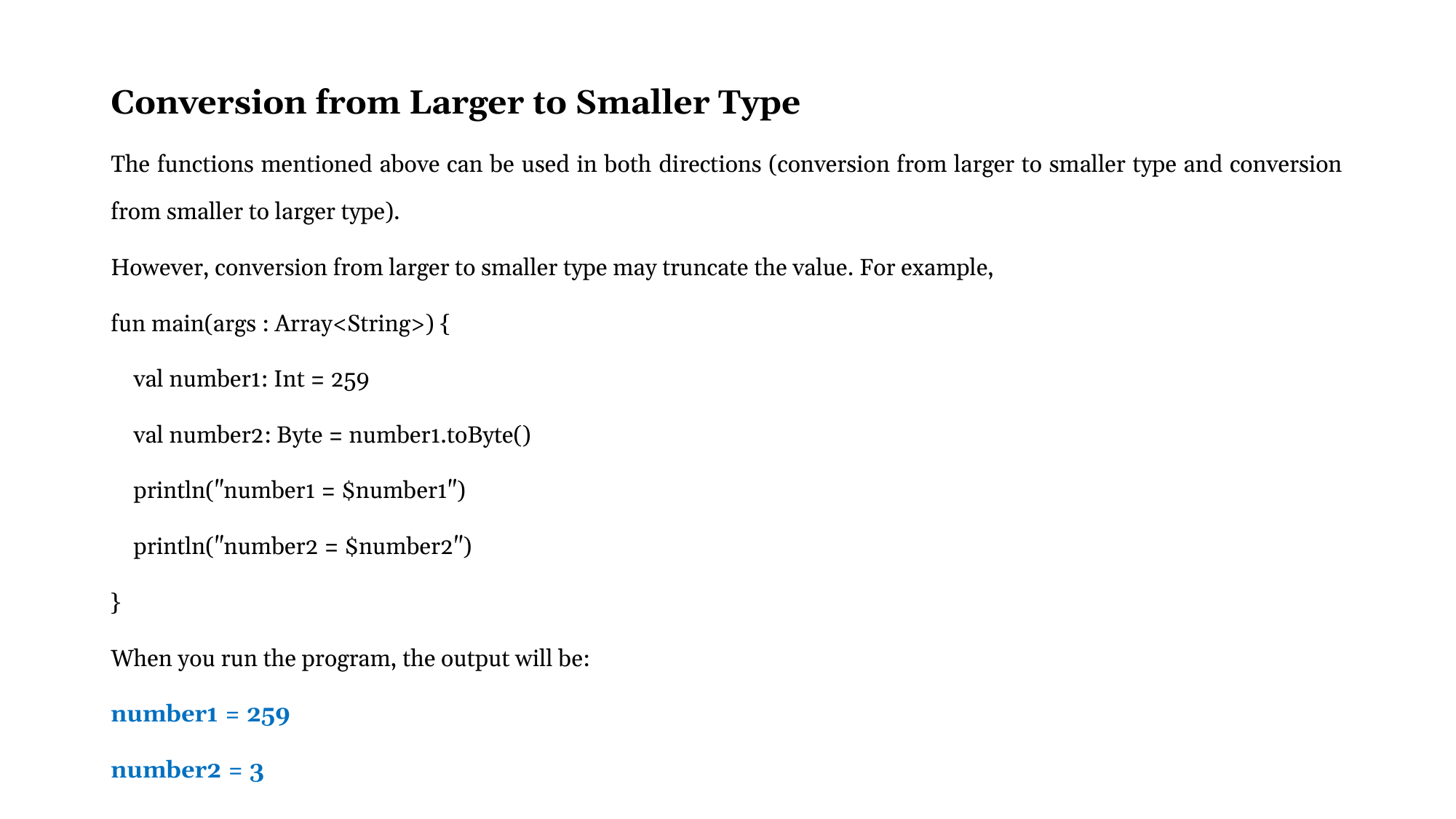

Conversion from Larger to Smaller Type
The functions mentioned above can be used in both directions (conversion from larger to smaller type and conversion from smaller to larger type).
However, conversion from larger to smaller type may truncate the value. For example,
fun main(args : Array<String>) {
    val number1: Int = 259
    val number2: Byte = number1.toByte()
    println("number1 = $number1")
    println("number2 = $number2")
}
When you run the program, the output will be:
number1 = 259
number2 = 3